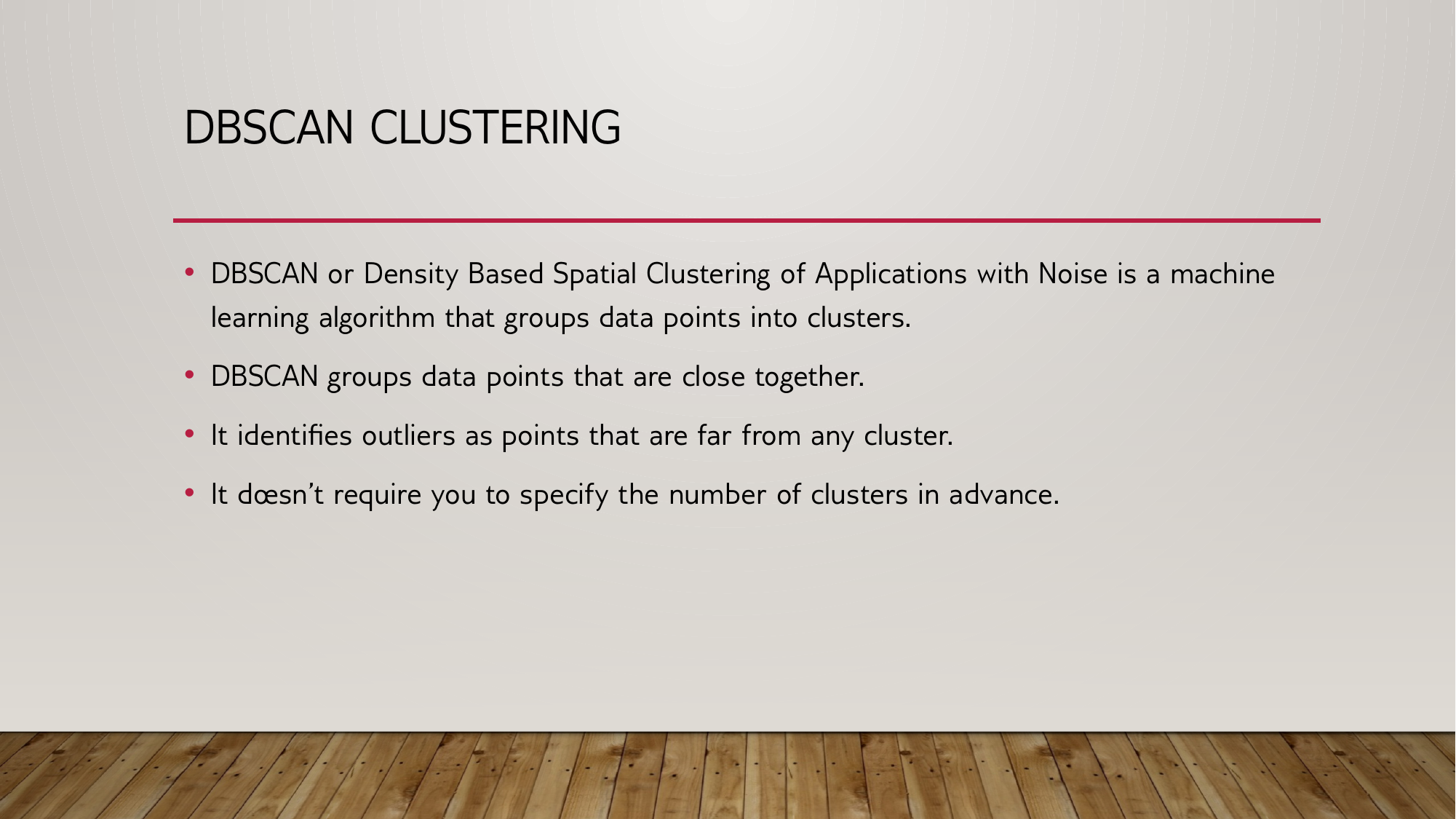

# Dbscan clustering
DBSCAN or Density Based Spatial Clustering of Applications with Noise is a machine learning algorithm that groups data points into clusters.
DBSCAN groups data points that are close together.
It identifies outliers as points that are far from any cluster.
It doesn’t require you to specify the number of clusters in advance.